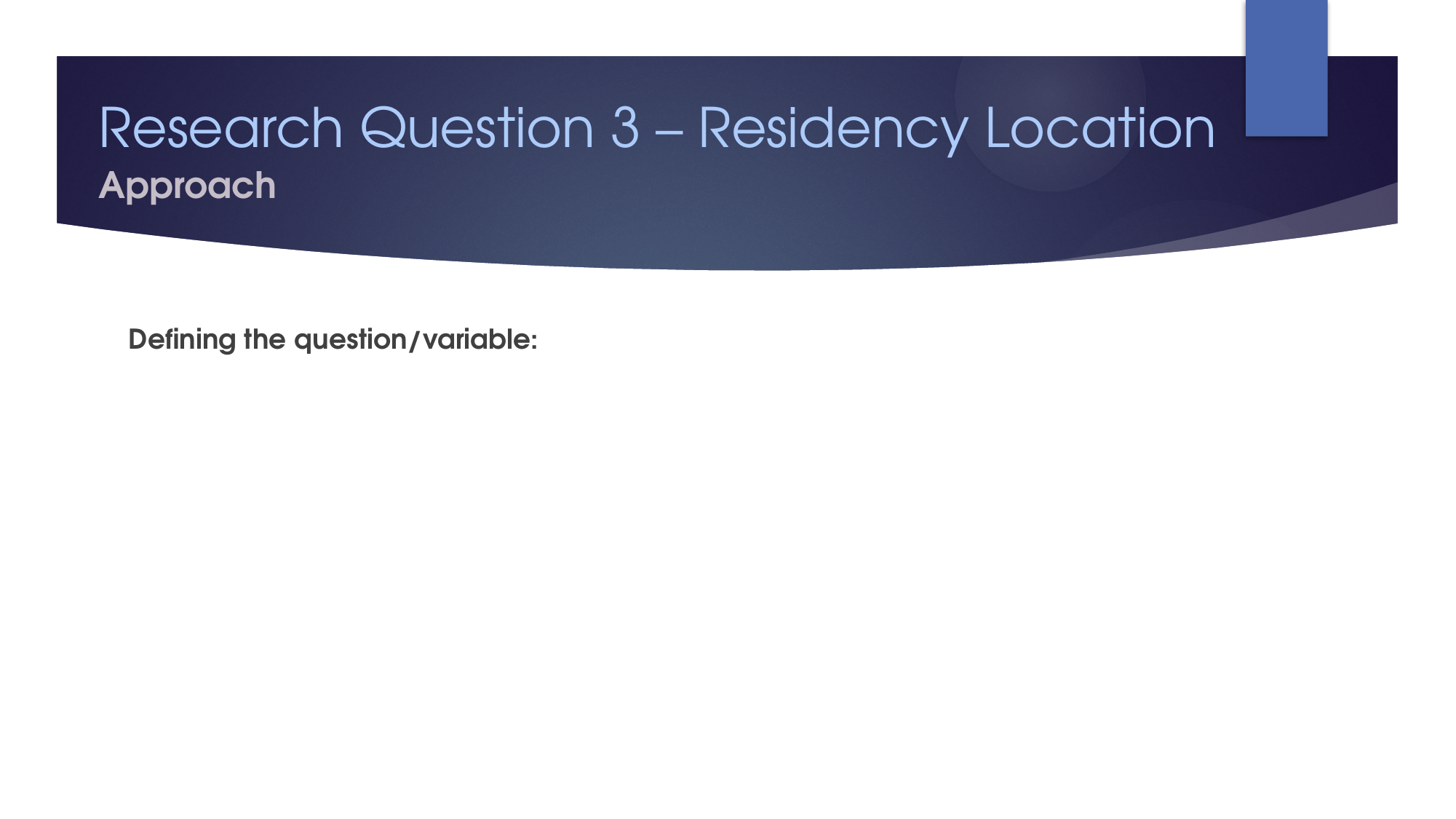

# Research Question 3 – Residency Location
Approach
Defining the question/variable: